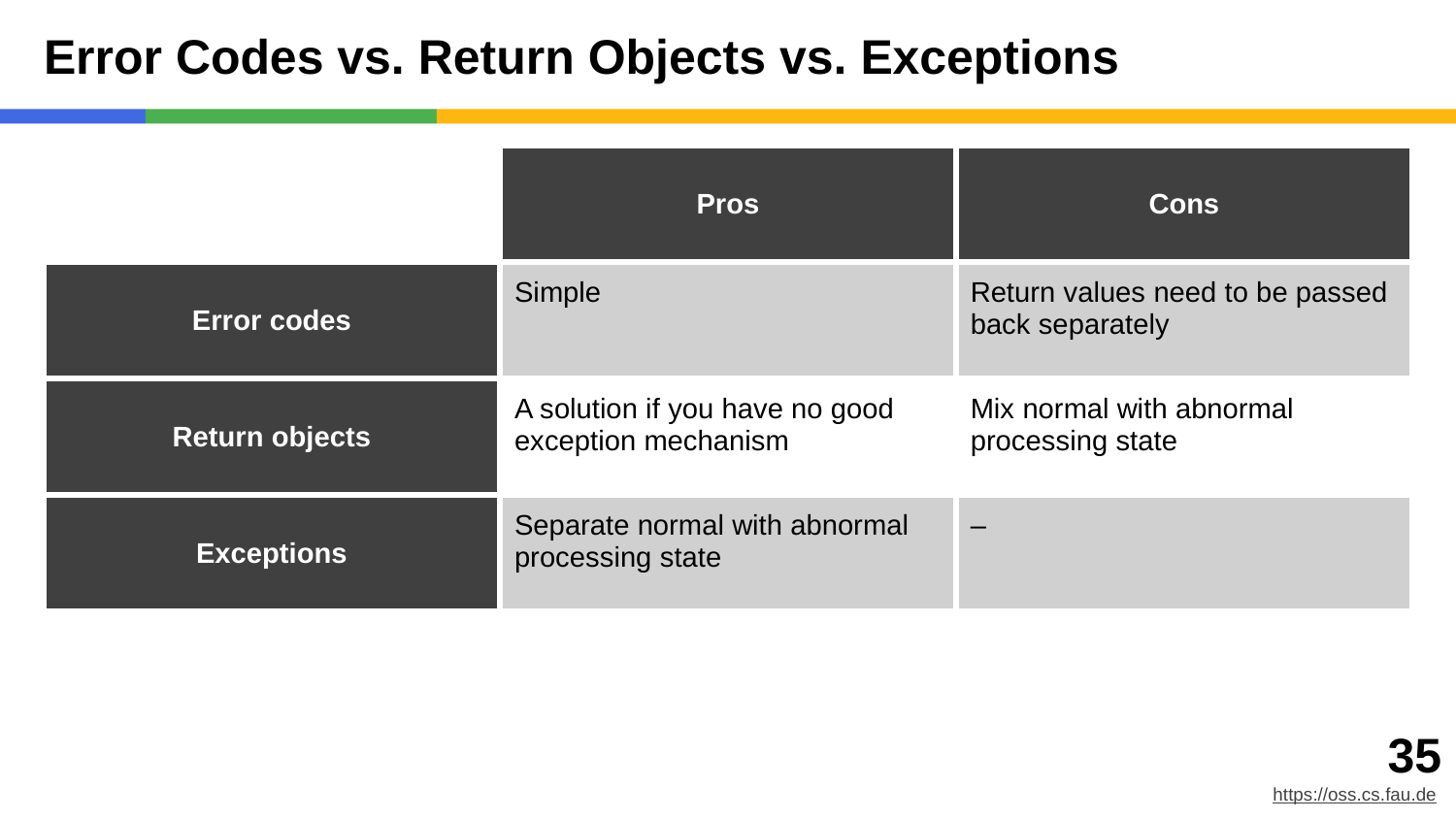

# Error Codes vs. Return Objects vs. Exceptions
|  | Pros | Cons |
| --- | --- | --- |
| Error codes | Simple | Return values need to be passed back separately |
| Return objects | A solution if you have no good exception mechanism | Mix normal with abnormal processing state |
| Exceptions | Separate normal with abnormal processing state | – |
35
https://oss.cs.fau.de